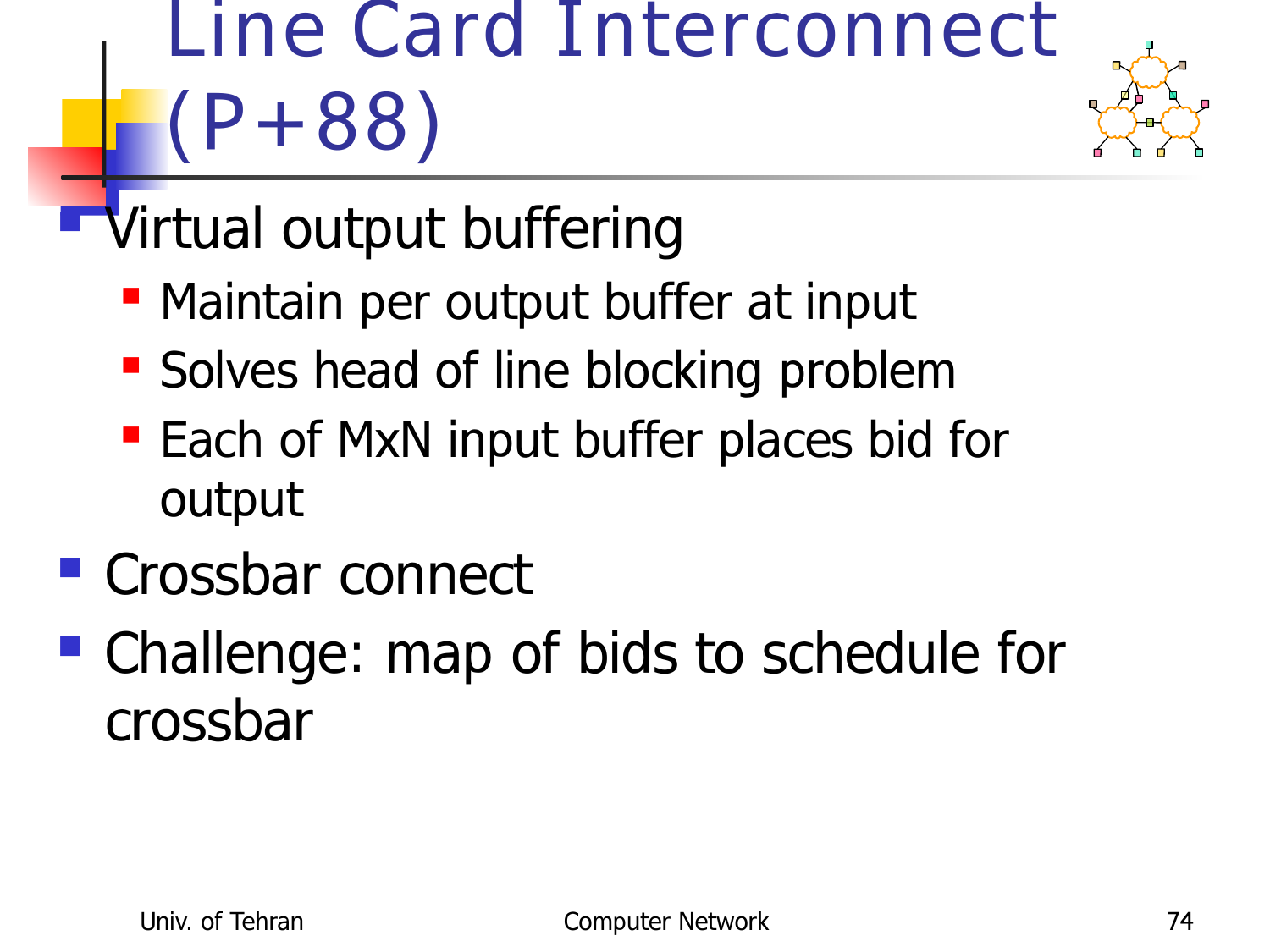

# Line Card Interconnect (P+88)
Virtual output buffering
Maintain per output buffer at input
Solves head of line blocking problem
Each of MxN input buffer places bid for output
Crossbar connect
Challenge: map of bids to schedule for crossbar
Univ. of Tehran
Computer Network
74